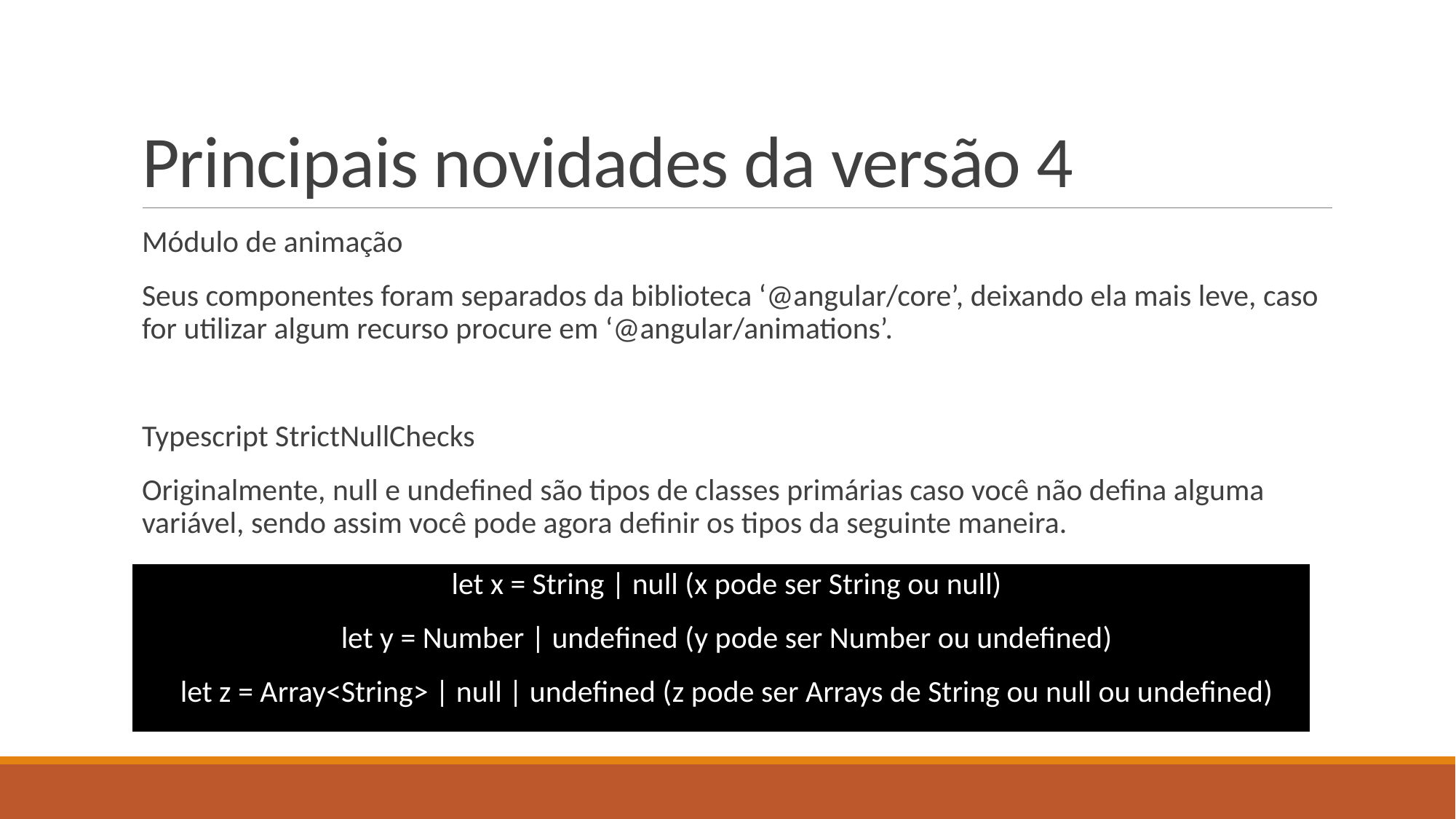

# Principais novidades da versão 4
Módulo de animação
Seus componentes foram separados da biblioteca ‘@angular/core’, deixando ela mais leve, caso for utilizar algum recurso procure em ‘@angular/animations’.

Typescript StrictNullChecks
Originalmente, null e undefined são tipos de classes primárias caso você não defina alguma variável, sendo assim você pode agora definir os tipos da seguinte maneira.
let x = String | null (x pode ser String ou null)
let y = Number | undefined (y pode ser Number ou undefined)
let z = Array<String> | null | undefined (z pode ser Arrays de String ou null ou undefined)